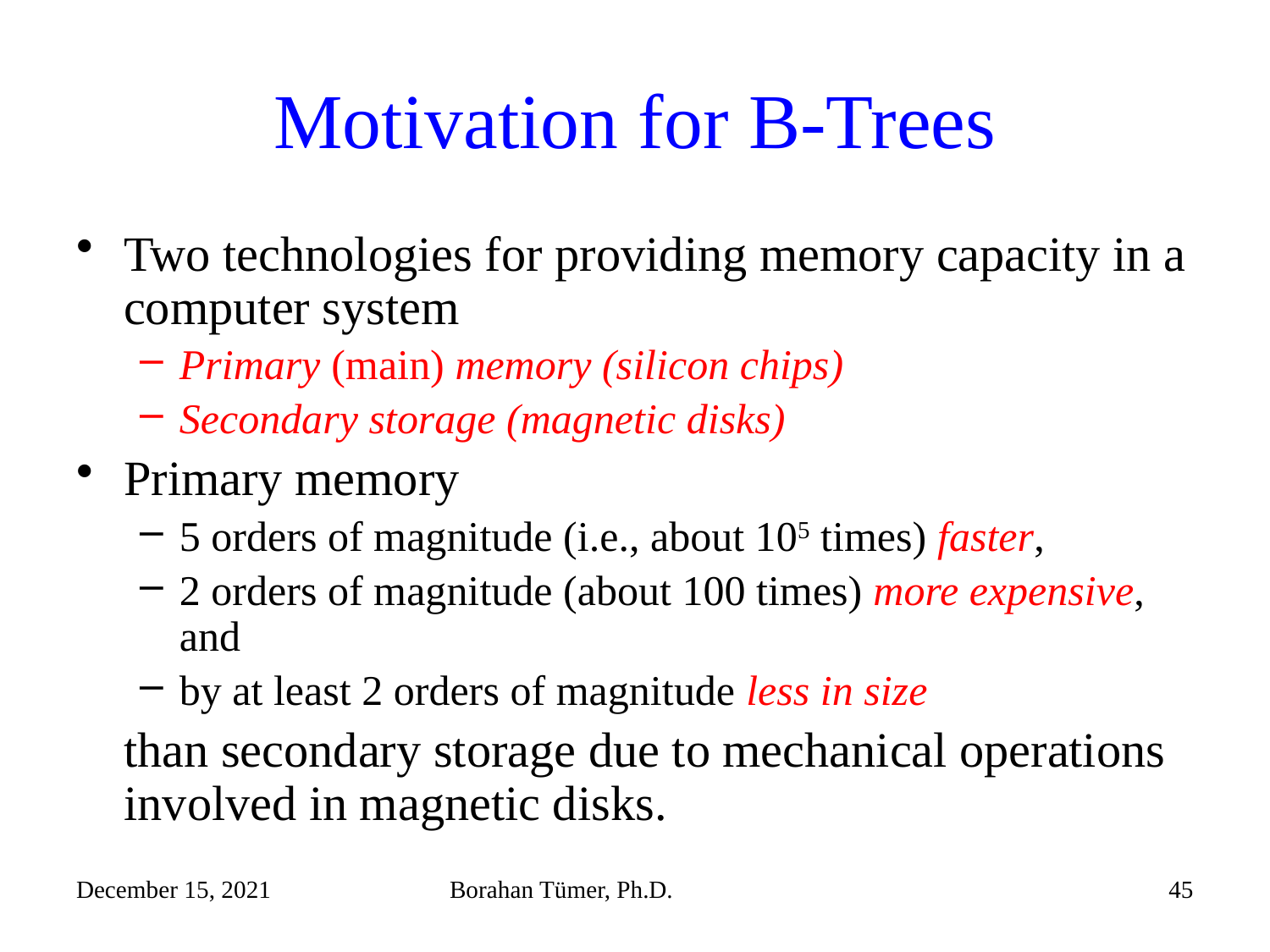

# Motivation for B-Trees
Two technologies for providing memory capacity in a computer system
Primary (main) memory (silicon chips)
Secondary storage (magnetic disks)
Primary memory
5 orders of magnitude (i.e., about 105 times) faster,
2 orders of magnitude (about 100 times) more expensive, and
by at least 2 orders of magnitude less in size
	than secondary storage due to mechanical operations involved in magnetic disks.
December 15, 2021
Borahan Tümer, Ph.D.
45